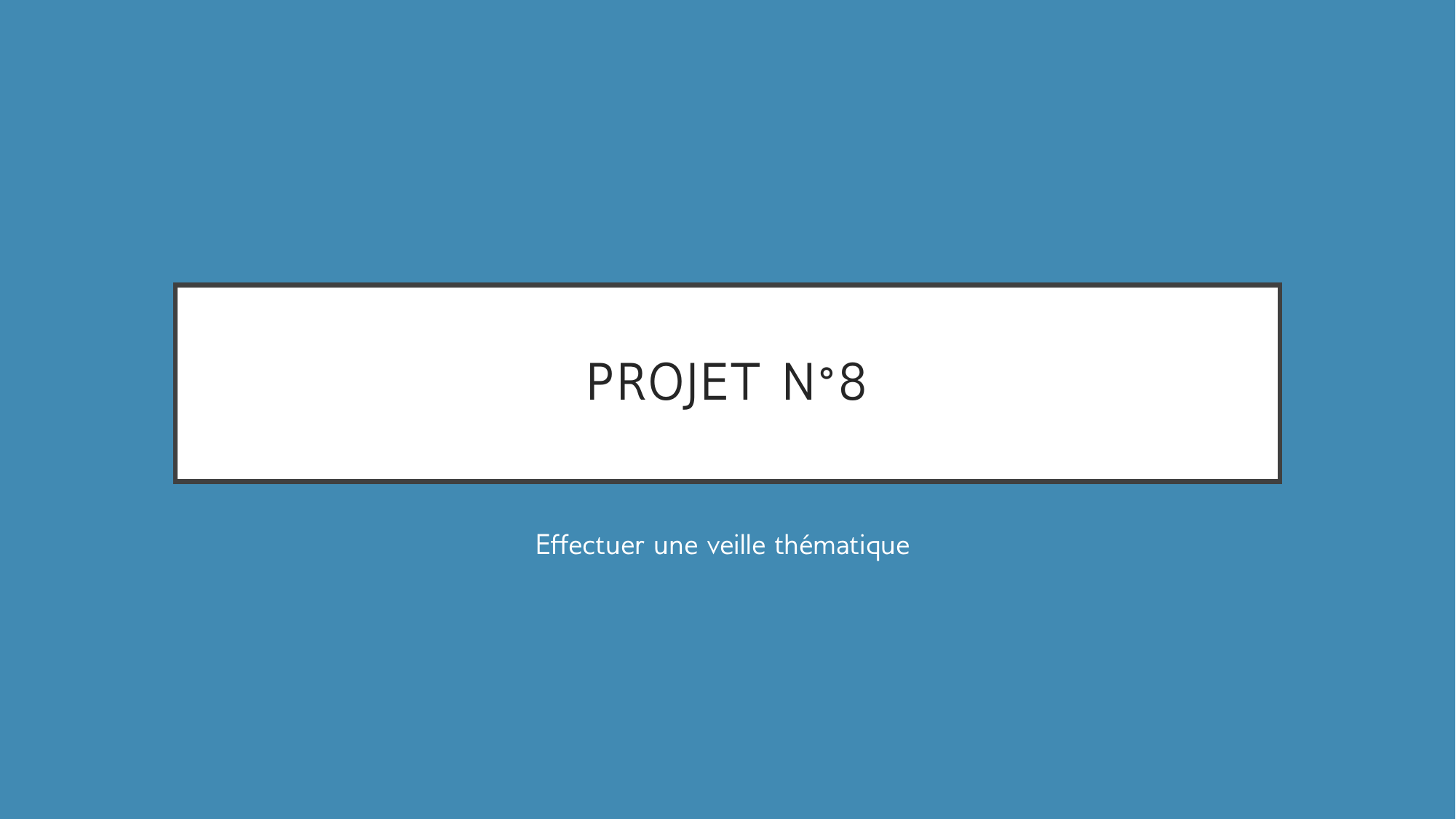

# Projet N°8
Effectuer une veille thématique